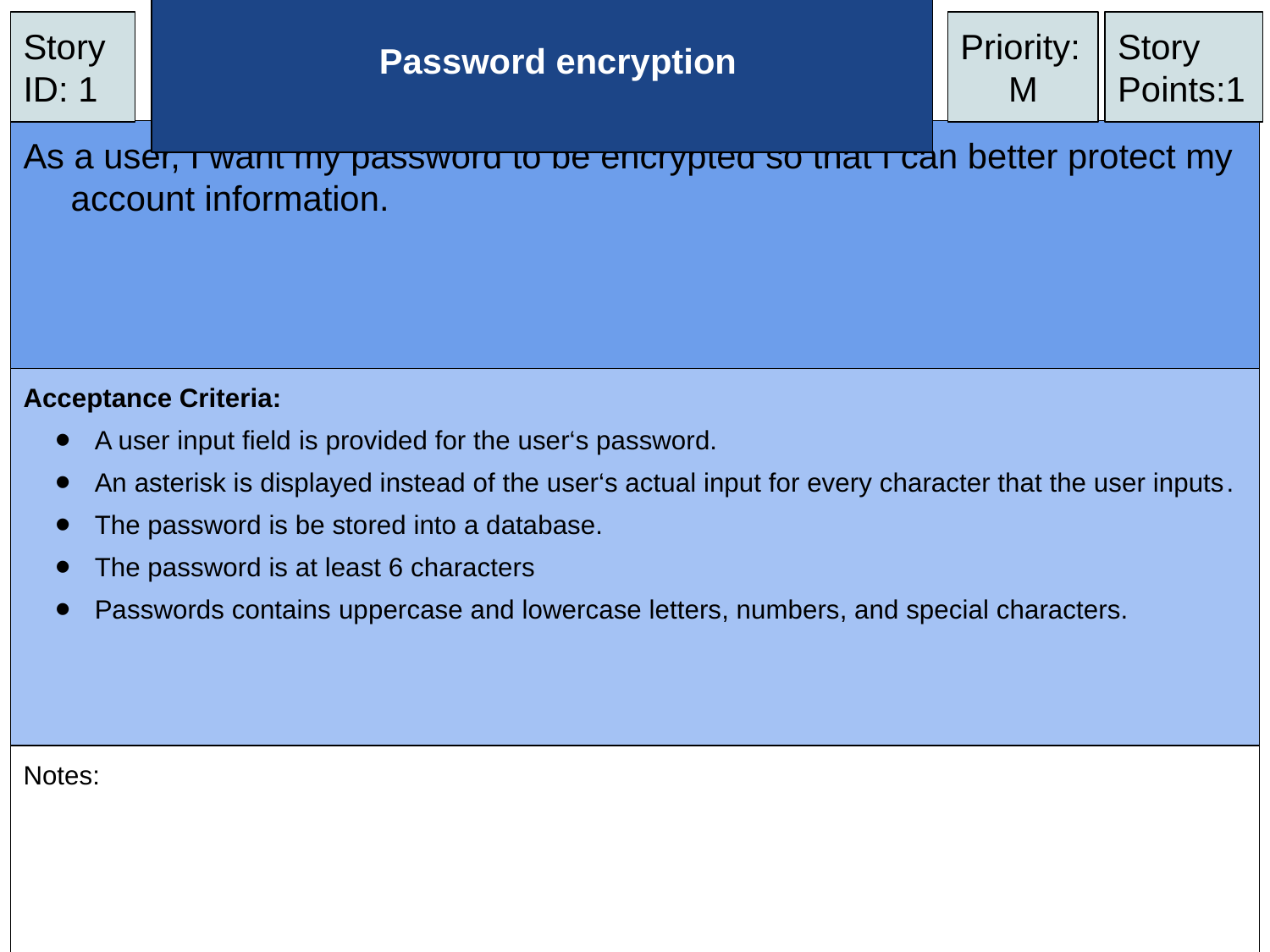

Story ID: 1
# Password encryption
Priority:
M
Story Points:1

As a user, I want my password to be encrypted so that I can better protect my account information.

Acceptance Criteria:
A user input field is provided for the user‘s password.
An asterisk is displayed instead of the user‘s actual input for every character that the user inputs.
The password is be stored into a database.
The password is at least 6 characters
Passwords contains uppercase and lowercase letters, numbers, and special characters.

Notes: